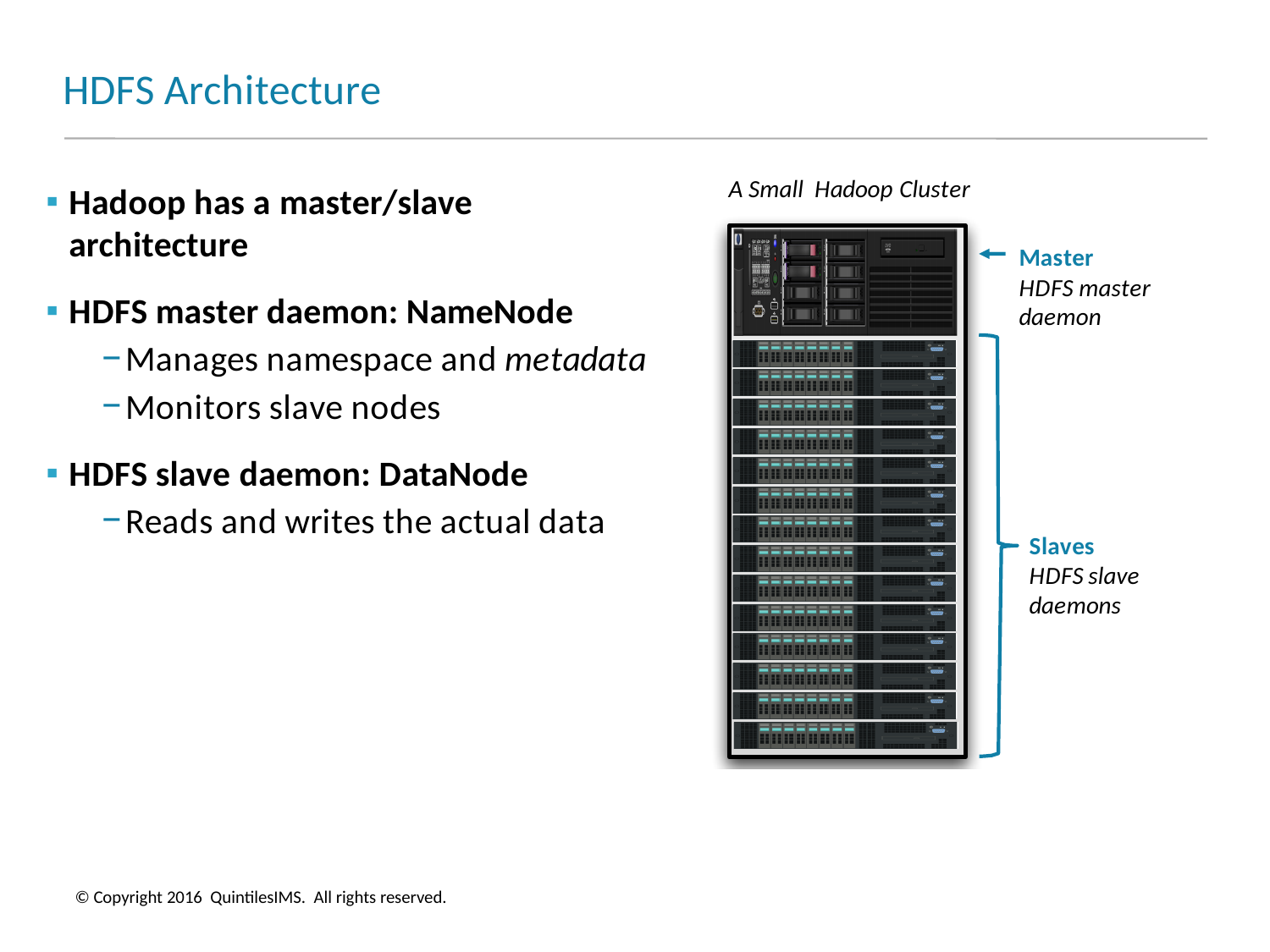

# HDFS Architecture
A Small  Hadoop Cluster

Master
HDFS master daemon
Hadoop has a master/slave architecture
HDFS master daemon: NameNode
Manages namespace and metadata
Monitors slave nodes
HDFS slave daemon: DataNode
Reads and writes the actual data

Slaves
HDFS slave daemons

© Copyright 2016  QuintilesIMS.  All rights reserved.